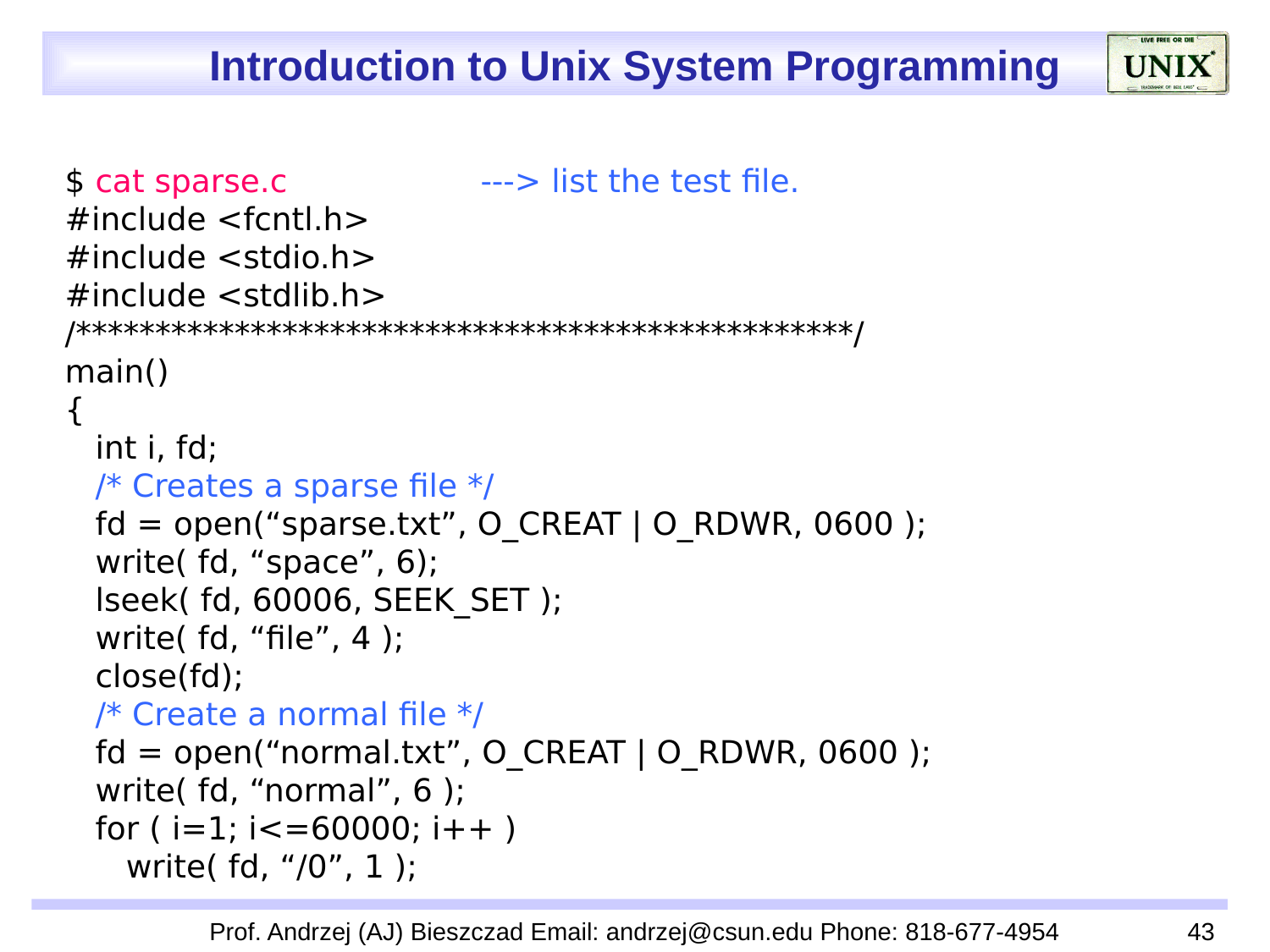

$ cat sparse.c                   ---> list the test file.
 #include <fcntl.h>
 #include <stdio.h>
 #include <stdlib.h>
 /*************************************************/
 main()
 {
    int i, fd;
    /* Creates a sparse file */
    fd = open(“sparse.txt”, O_CREAT | O_RDWR, 0600 );
    write( fd, “space”, 6);
    lseek( fd, 60006, SEEK_SET );
    write( fd, “file”, 4 );
    close(fd);
    /* Create a normal file */
    fd = open(“normal.txt”, O_CREAT | O_RDWR, 0600 );
    write( fd, “normal”, 6 );
    for ( i=1; i<=60000; i++ )
       write( fd, “/0”, 1 );
Prof. Andrzej (AJ) Bieszczad Email: andrzej@csun.edu Phone: 818-677-4954
43